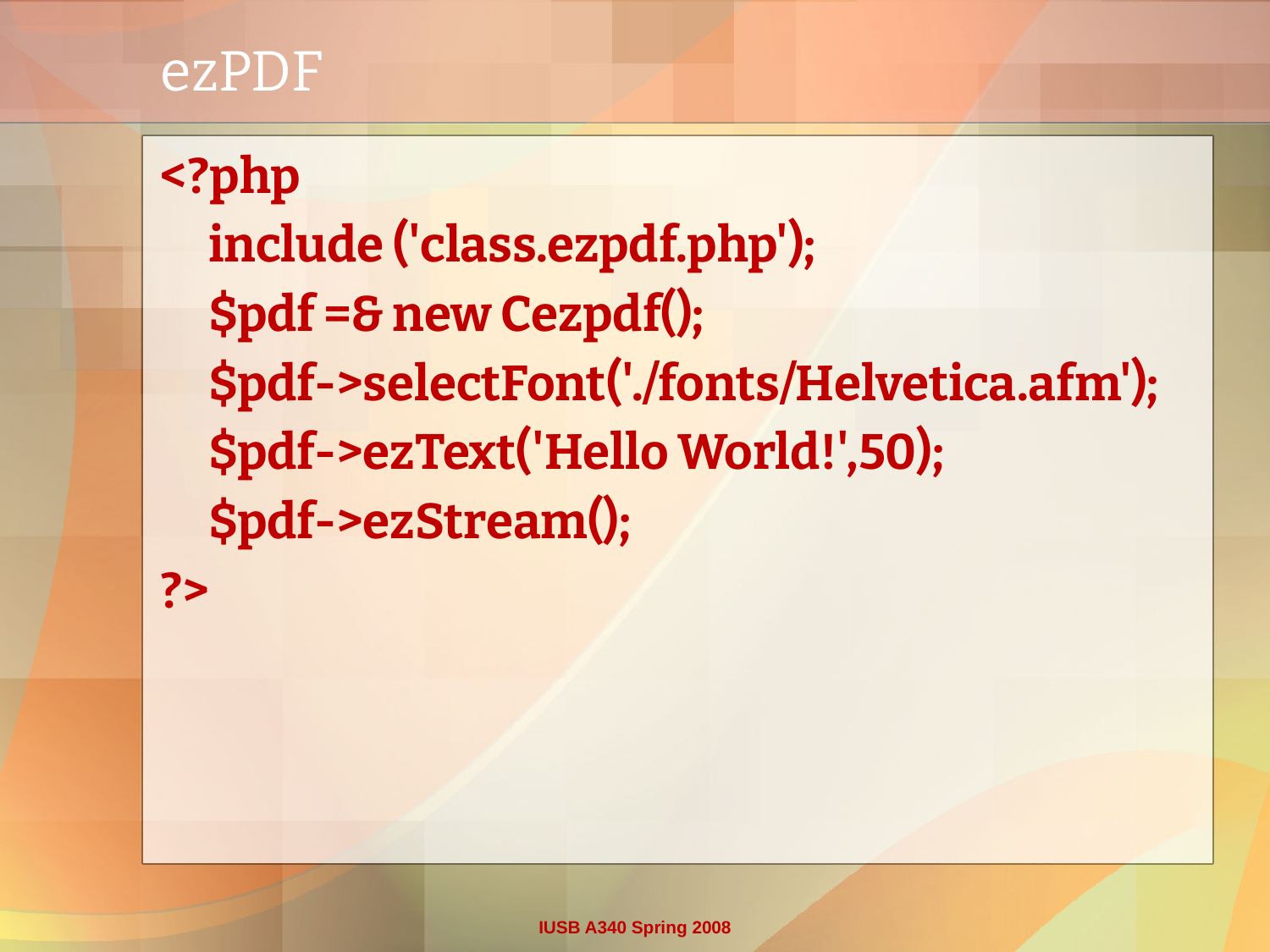

# ezPDF
<?php
	include ('class.ezpdf.php');
	$pdf =& new Cezpdf();
	$pdf->selectFont('./fonts/Helvetica.afm');
	$pdf->ezText('Hello World!',50);
	$pdf->ezStream();
?>
IUSB A340 Spring 2008